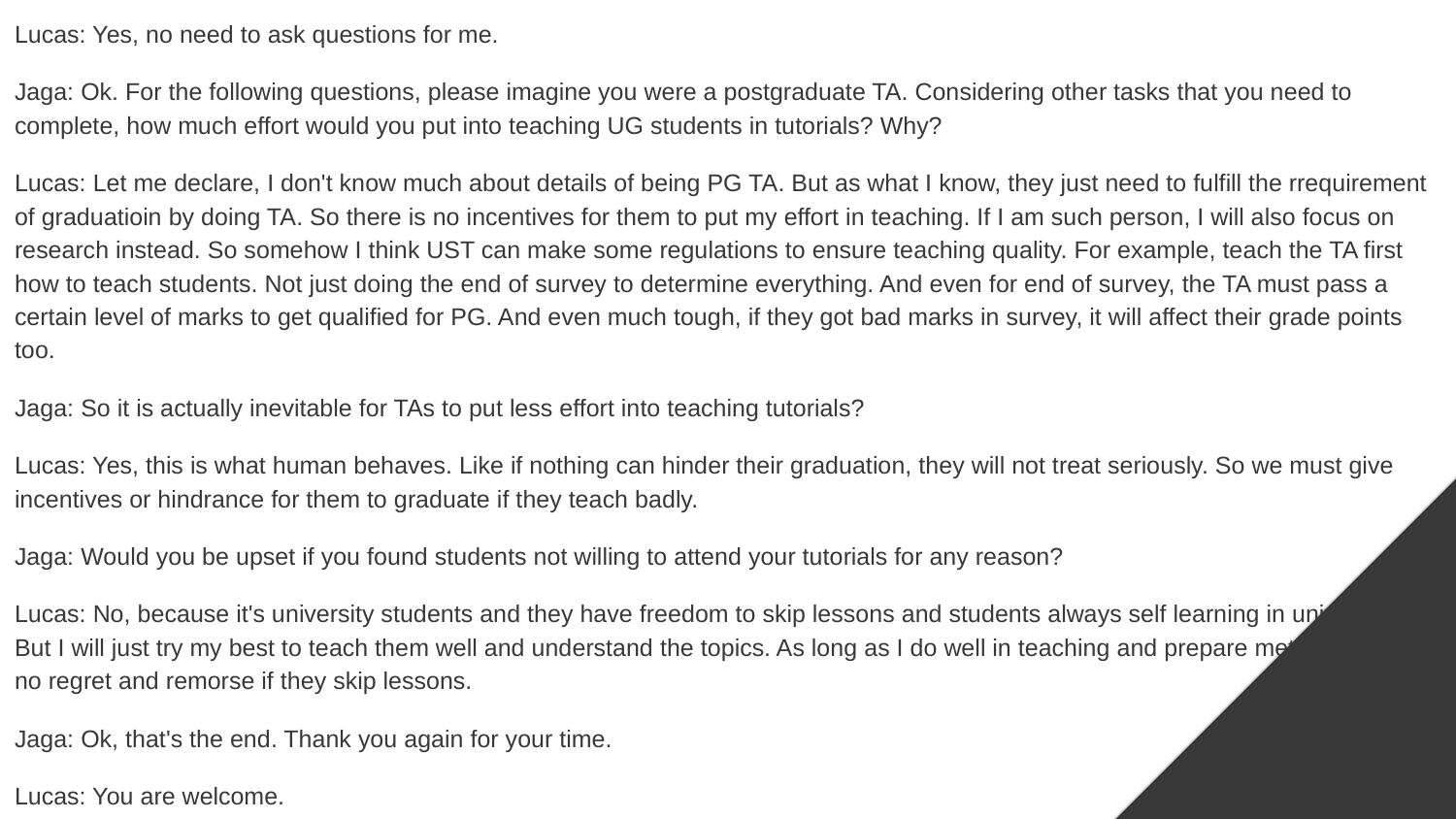

Lucas: Yes, no need to ask questions for me.
Jaga: Ok. For the following questions, please imagine you were a postgraduate TA. Considering other tasks that you need to complete, how much effort would you put into teaching UG students in tutorials? Why?
Lucas: Let me declare, I don't know much about details of being PG TA. But as what I know, they just need to fulfill the rrequirement of graduatioin by doing TA. So there is no incentives for them to put my effort in teaching. If I am such person, I will also focus on research instead. So somehow I think UST can make some regulations to ensure teaching quality. For example, teach the TA first how to teach students. Not just doing the end of survey to determine everything. And even for end of survey, the TA must pass a certain level of marks to get qualified for PG. And even much tough, if they got bad marks in survey, it will affect their grade points too.
Jaga: So it is actually inevitable for TAs to put less effort into teaching tutorials?
Lucas: Yes, this is what human behaves. Like if nothing can hinder their graduation, they will not treat seriously. So we must give incentives or hindrance for them to graduate if they teach badly.
Jaga: Would you be upset if you found students not willing to attend your tutorials for any reason?
Lucas: No, because it's university students and they have freedom to skip lessons and students always self learning in university. But I will just try my best to teach them well and understand the topics. As long as I do well in teaching and prepare meterials, I have no regret and remorse if they skip lessons.
Jaga: Ok, that's the end. Thank you again for your time.
Lucas: You are welcome.